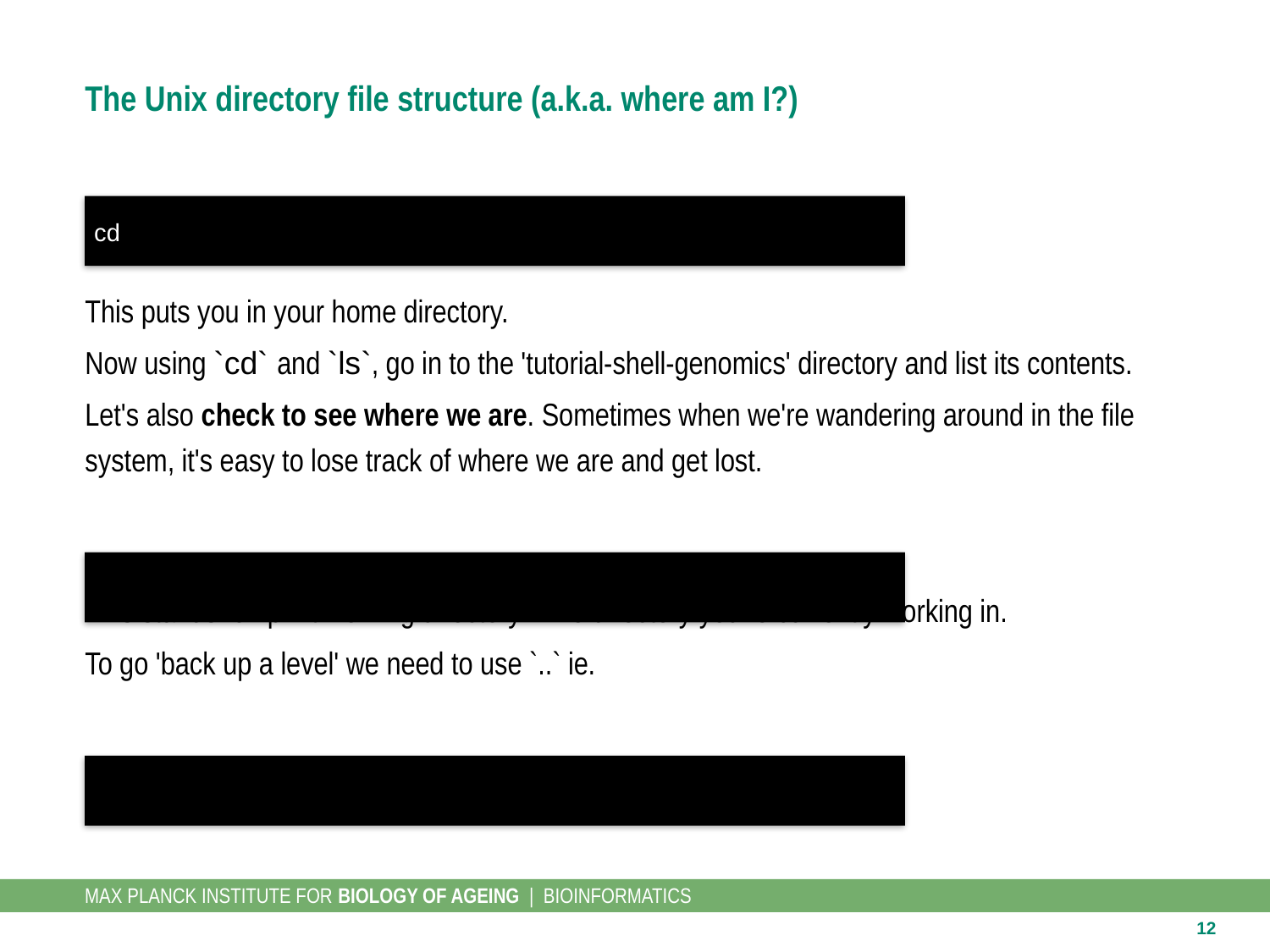

# The Unix directory file structure (a.k.a. where am I?)
 cd

This puts you in your home directory.
Now using `cd` and `ls`, go in to the 'tutorial-shell-genomics' directory and list its contents.
Let's also check to see where we are. Sometimes when we're wandering around in the file system, it's easy to lose track of where we are and get lost.

 pwd

This stands for 'print working directory'. The directory you're currently working in.
To go 'back up a level' we need to use `..` ie.

 cd ..

12